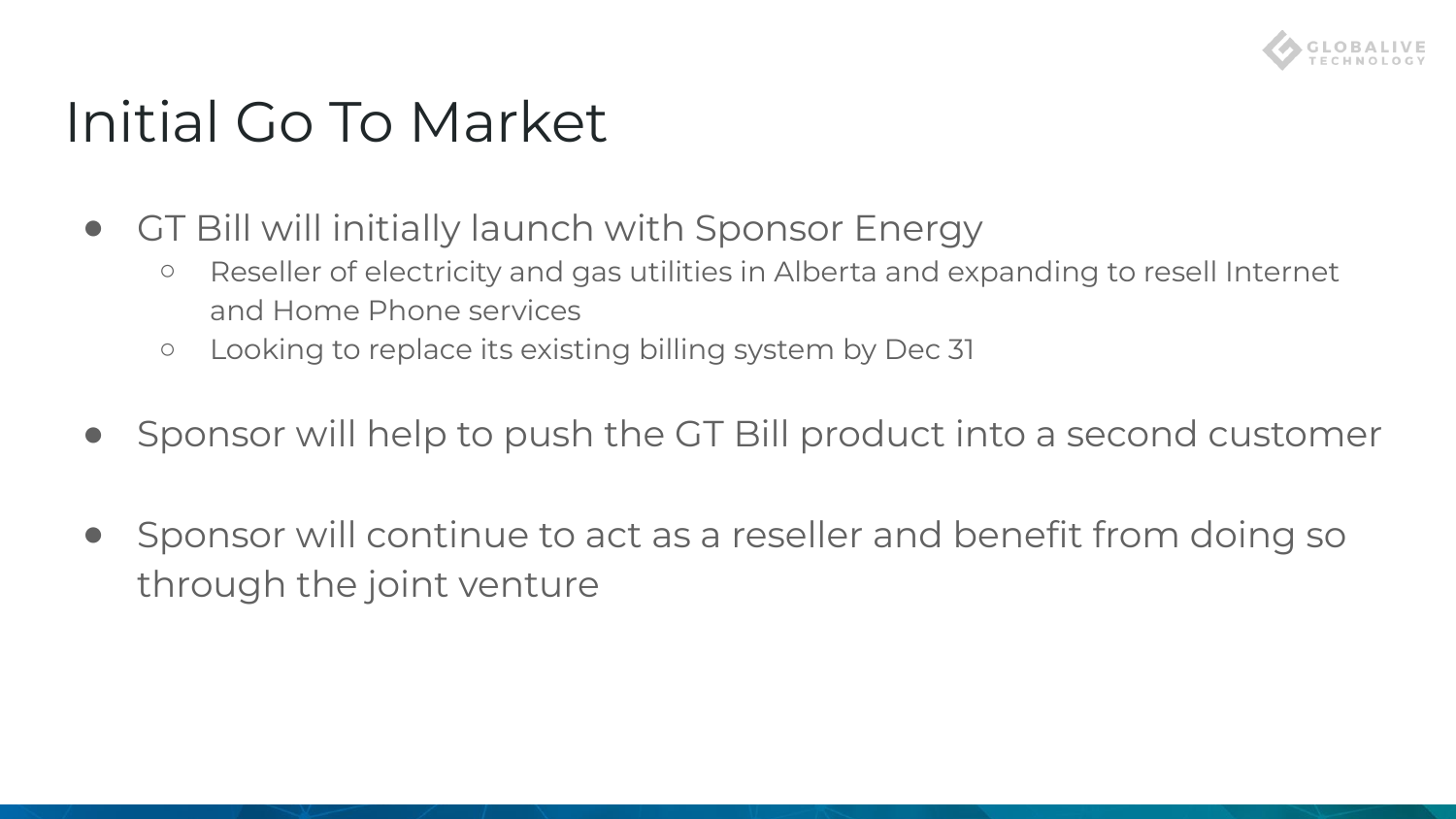

# Initial Go To Market
GT Bill will initially launch with Sponsor Energy
Reseller of electricity and gas utilities in Alberta and expanding to resell Internet and Home Phone services
Looking to replace its existing billing system by Dec 31
Sponsor will help to push the GT Bill product into a second customer
Sponsor will continue to act as a reseller and benefit from doing so through the joint venture